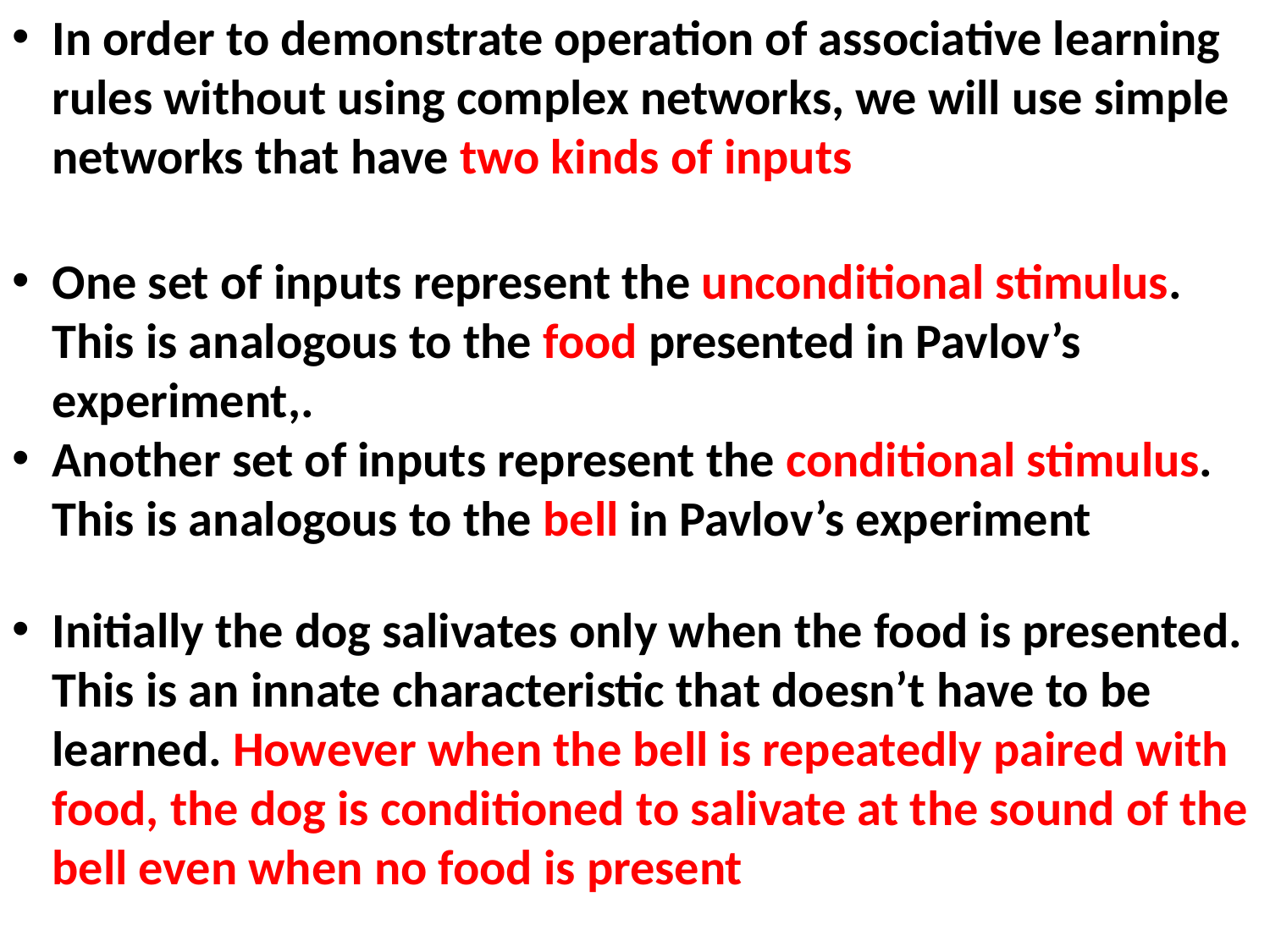

In order to demonstrate operation of associative learning rules without using complex networks, we will use simple networks that have two kinds of inputs
One set of inputs represent the unconditional stimulus. This is analogous to the food presented in Pavlov’s experiment,.
Another set of inputs represent the conditional stimulus. This is analogous to the bell in Pavlov’s experiment
Initially the dog salivates only when the food is presented. This is an innate characteristic that doesn’t have to be learned. However when the bell is repeatedly paired with food, the dog is conditioned to salivate at the sound of the bell even when no food is present